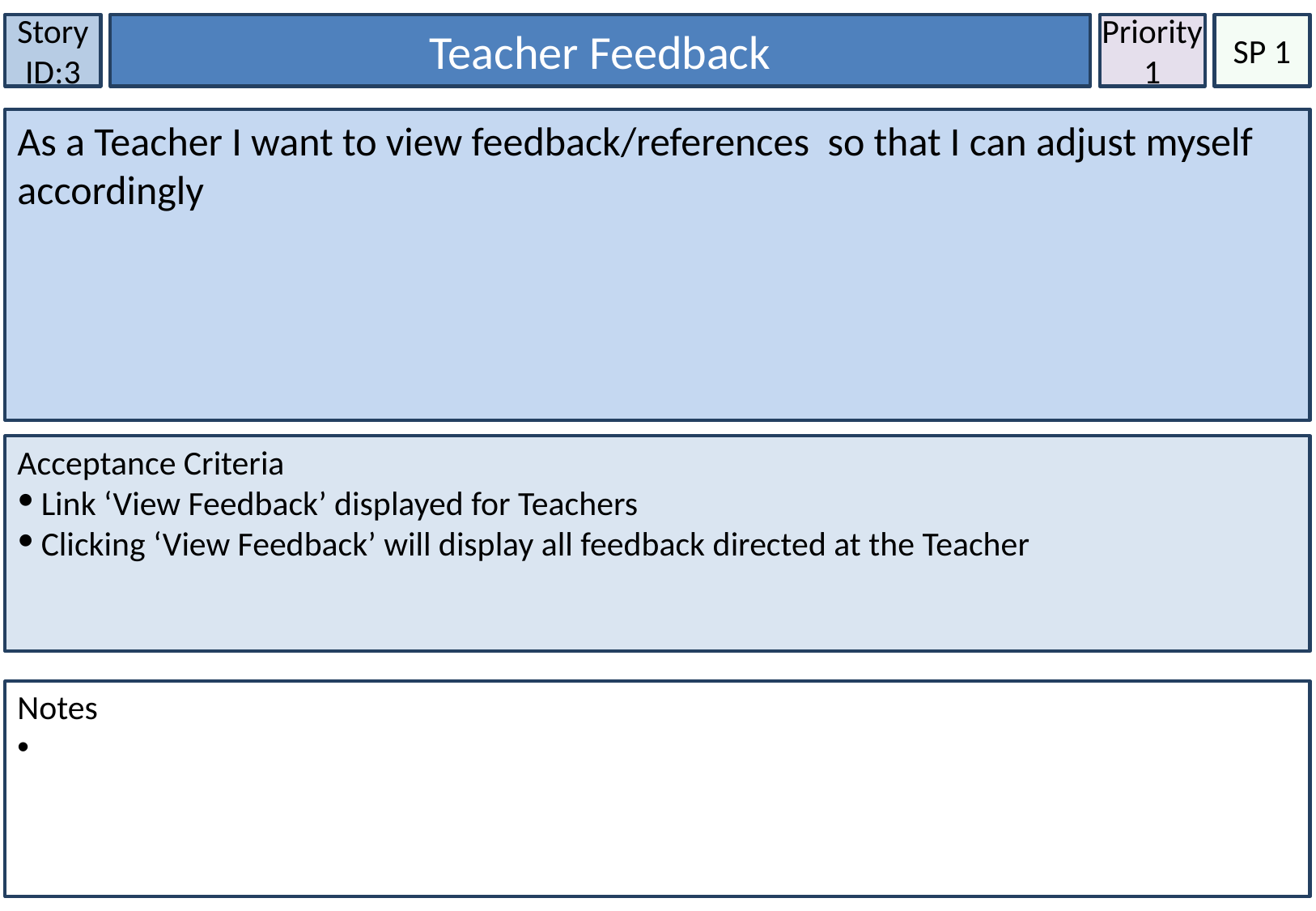

Story ID:3
Teacher Feedback
Priority 1
SP 1
As a Teacher I want to view feedback/references  so that I can adjust myself accordingly
Acceptance Criteria
Link ‘View Feedback’ displayed for Teachers
Clicking ‘View Feedback’ will display all feedback directed at the Teacher
Notes